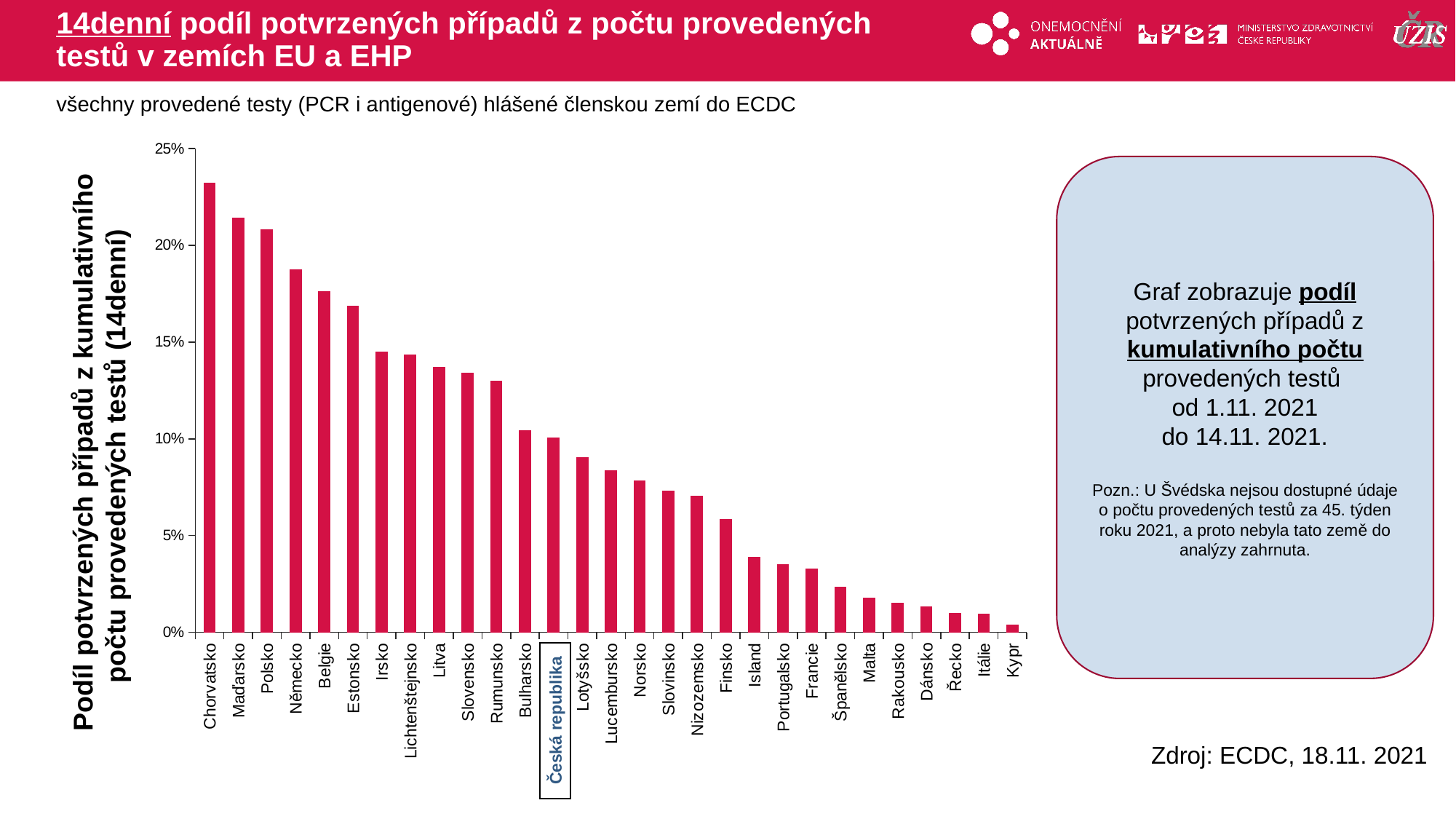

# 14denní podíl potvrzených případů z počtu provedených testů v zemích EU a EHP
všechny provedené testy (PCR i antigenové) hlášené členskou zemí do ECDC

### Chart

| Category | testy |
|---|---|
| Chorvatsko | 0.23224797266702343 |
| Maďarsko | 0.21414183061894104 |
| Polsko | 0.2080512535600608 |
| Německo | 0.1872434316795215 |
| Belgie | 0.17616807571980944 |
| Estonsko | 0.16844791676852222 |
| Irsko | 0.14476332404360429 |
| Lichtenštejnsko | 0.14341517857142858 |
| Litva | 0.1367867831530376 |
| Slovensko | 0.13378417055108666 |
| Rumunsko | 0.12984264948299115 |
| Bulharsko | 0.10435086289688891 |
| Česká republika | 0.10061027679224854 |
| Lotyšsko | 0.09023583640844261 |
| Lucembursko | 0.08365543898398675 |
| Norsko | 0.07839709044768302 |
| Slovinsko | 0.07302161708629781 |
| Nizozemsko | 0.07056358222124187 |
| Finsko | 0.05845735506452501 |
| Island | 0.038882846488502175 |
| Portugalsko | 0.03507037468748919 |
| Francie | 0.03264812847640286 |
| Španělsko | 0.023391214095812178 |
| Malta | 0.017776695482771217 |
| Rakousko | 0.014997199288326048 |
| Dánsko | 0.01305934903325602 |
| Řecko | 0.00988939167918099 |
| Itálie | 0.009508115583731368 |
| Kypr | 0.003821316269880629 |
Graf zobrazuje podíl potvrzených případů z kumulativního počtu provedených testů
od 1.11. 2021
do 14.11. 2021.

Pozn.: U Švédska nejsou dostupné údaje o počtu provedených testů za 45. týden roku 2021, a proto nebyla tato země do analýzy zahrnuta.
Podíl potvrzených případů z kumulativního počtu provedených testů (14denní)
Česká republika
Zdroj: ECDC, 18.11. 2021